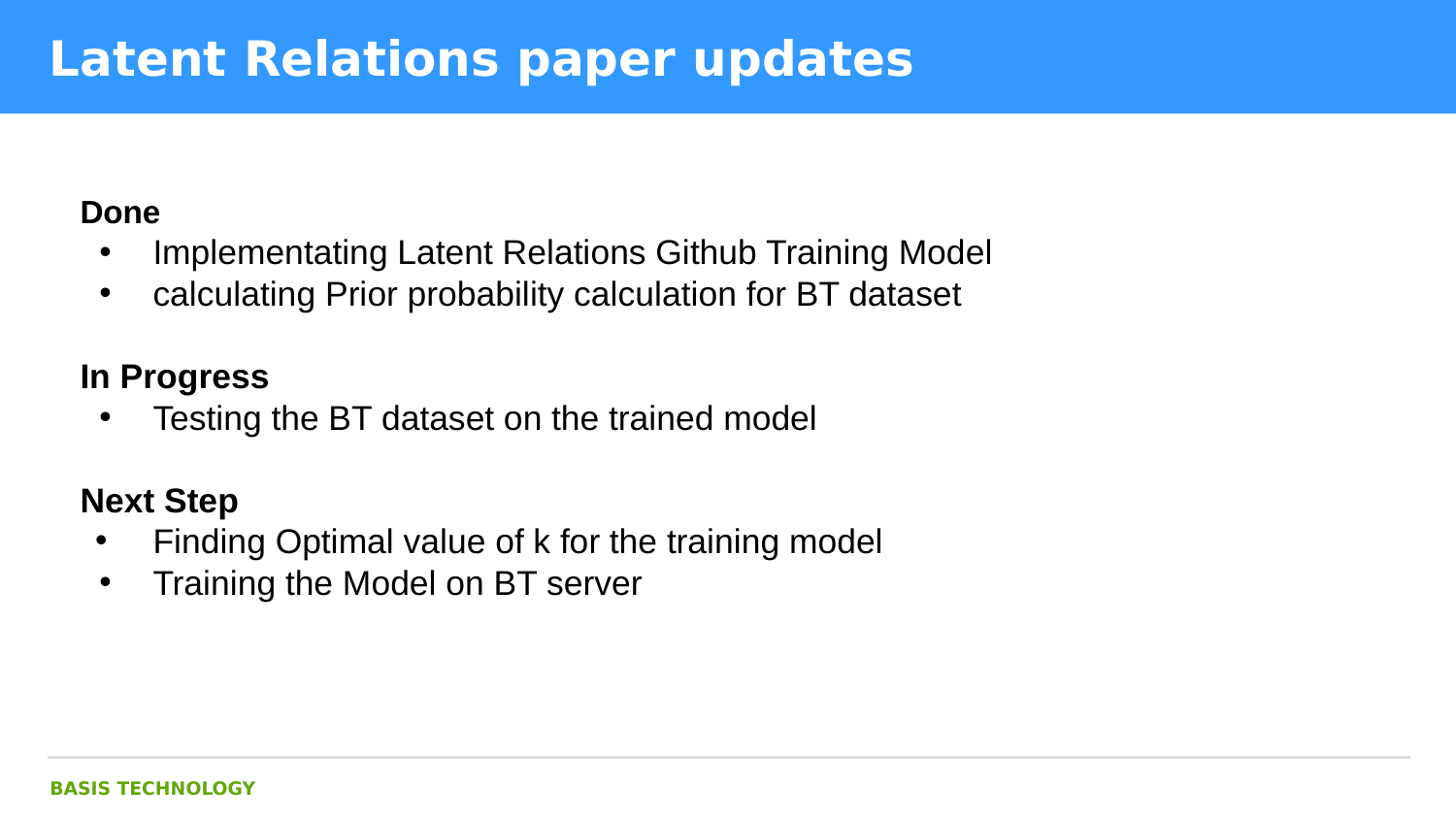

# Latent Relations paper updates
Done
Implementating Latent Relations Github Training Model
calculating Prior probability calculation for BT dataset

In Progress
Testing the BT dataset on the trained model

Next Step
Finding Optimal value of k for the training model
Training the Model on BT server

BASIS TECHNOLOGY